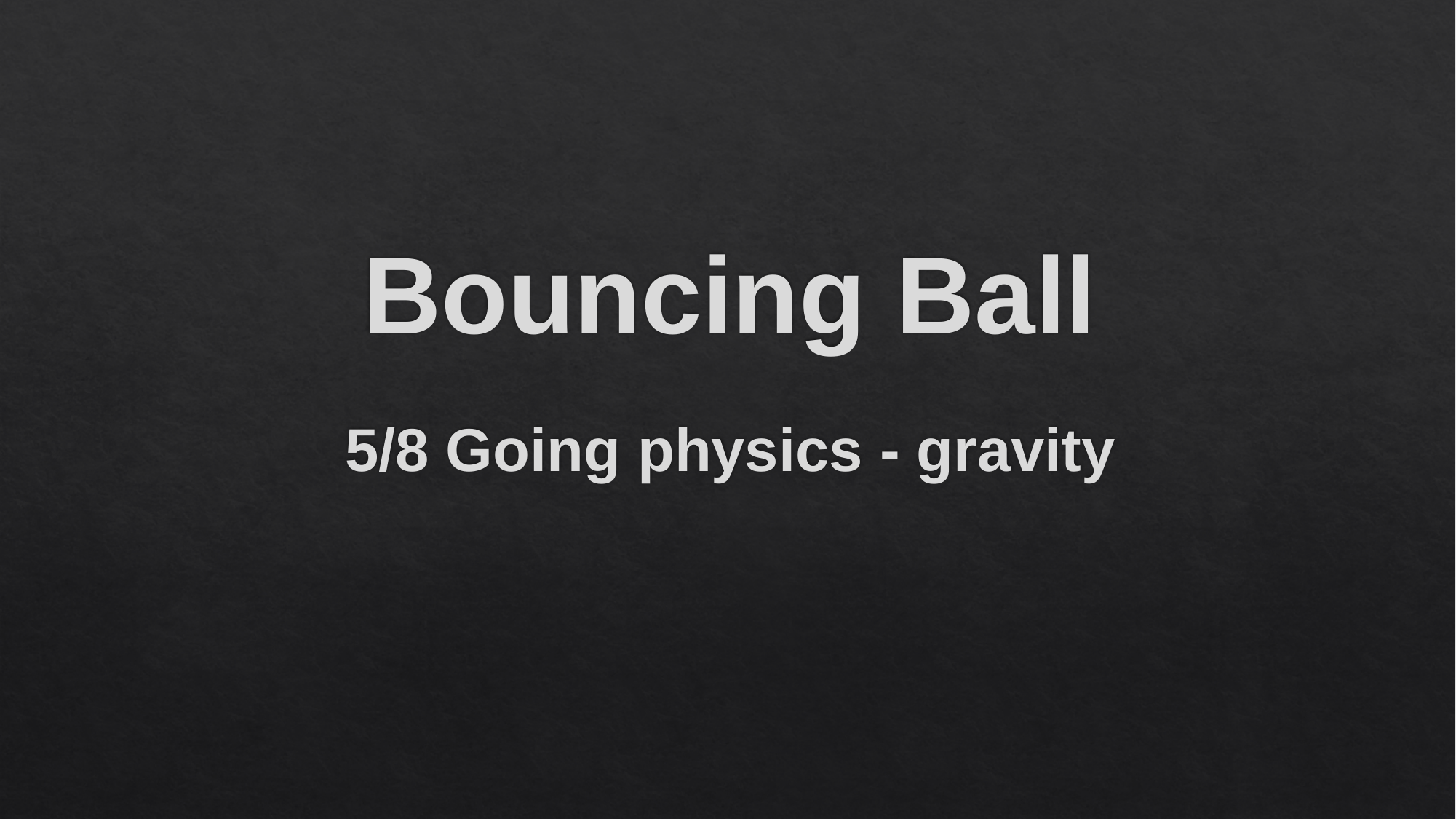

# Bouncing Ball
5/8 Going physics - gravity